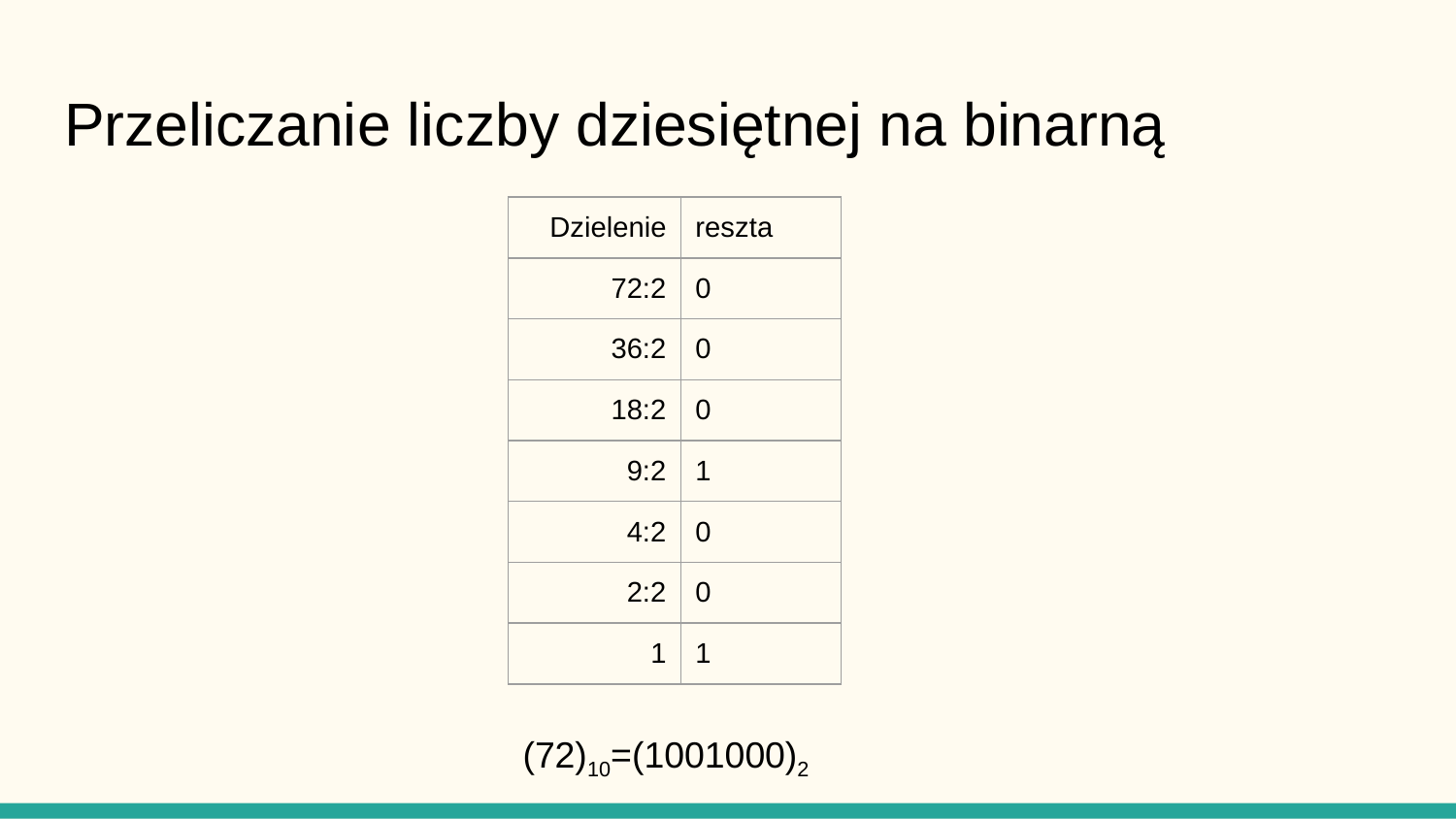

# Przeliczanie liczby dziesiętnej na binarną

| Dzielenie | reszta |
| --- | --- |
| 72:2 | 0 |
| 36:2 | 0 |
| 18:2 | 0 |
| 9:2 | 1 |
| 4:2 | 0 |
| 2:2 | 0 |
| 1 | 1 |
(72)10=(1001000)2